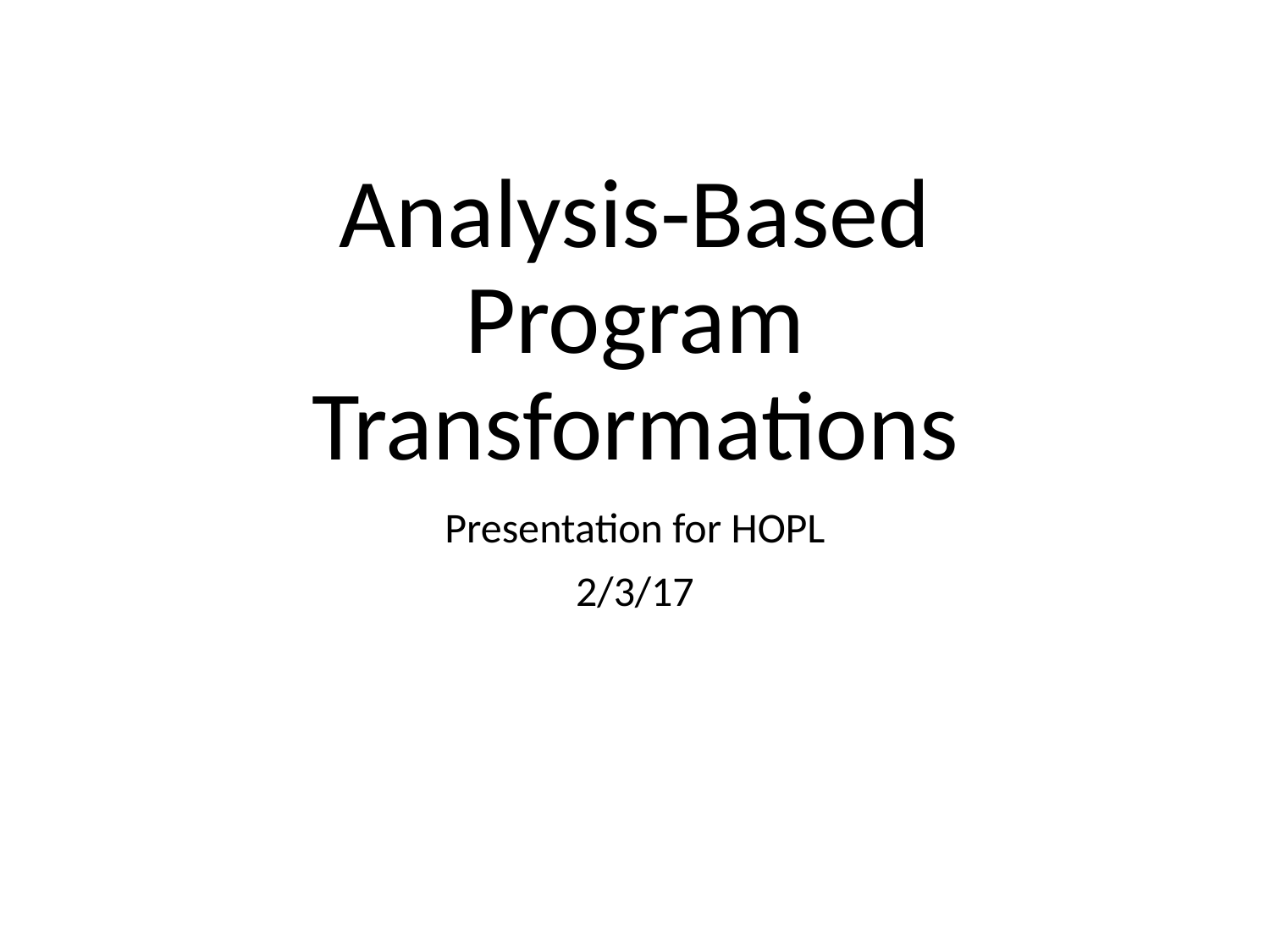

# Analysis-Based Program Transformations
Presentation for HOPL
2/3/17